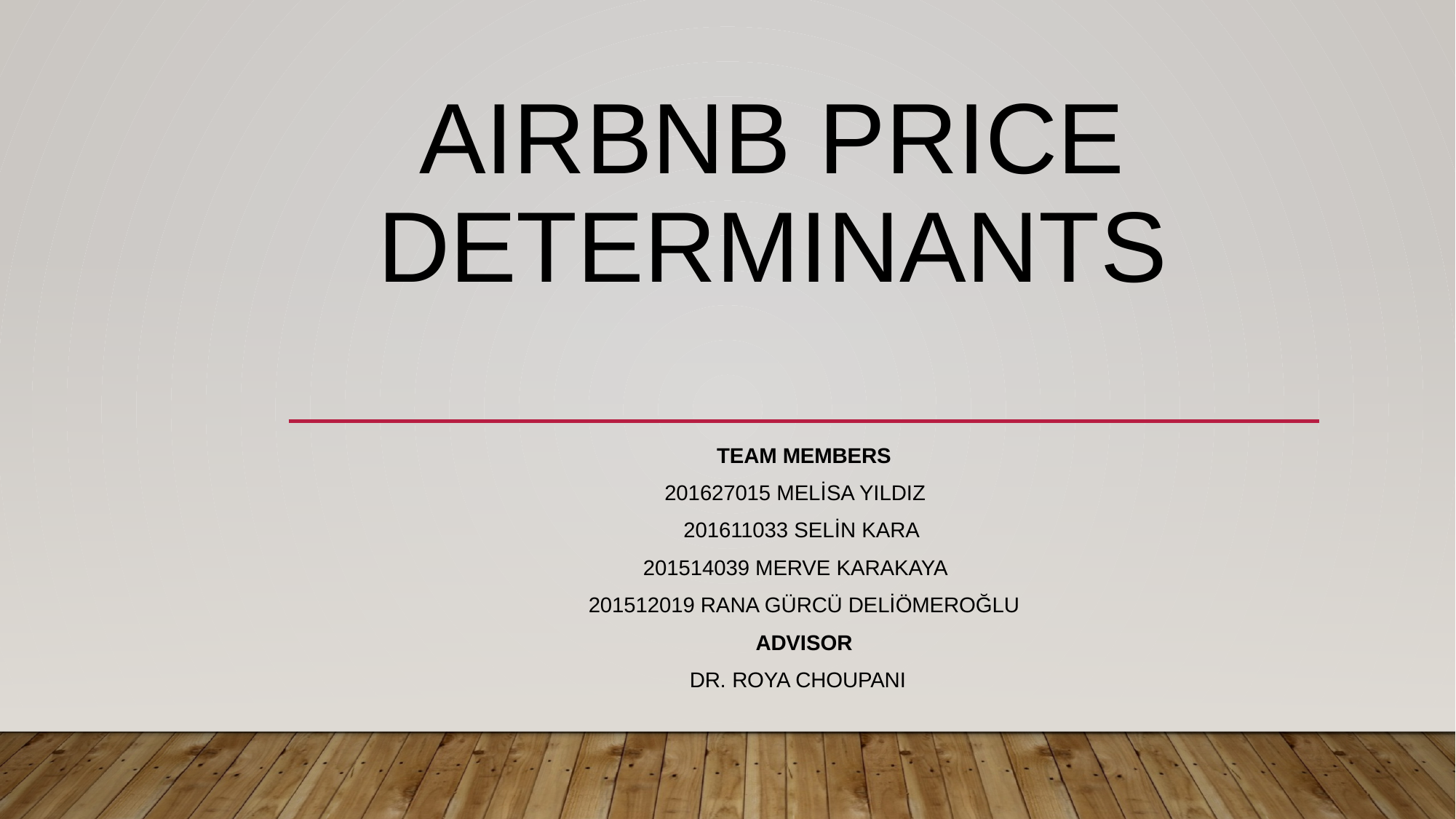

# AIRBNB PRICE DETERMINANTs
Team MEMBERS
201627015 Melİsa YILDIZ ​
201611033 Selİn KARA
201514039 Merve KARAKAYA ​
201512019 Rana GÜrcü DELİÖMEROĞLU
Advisor
​Dr. Roya CHOUPANI  ​